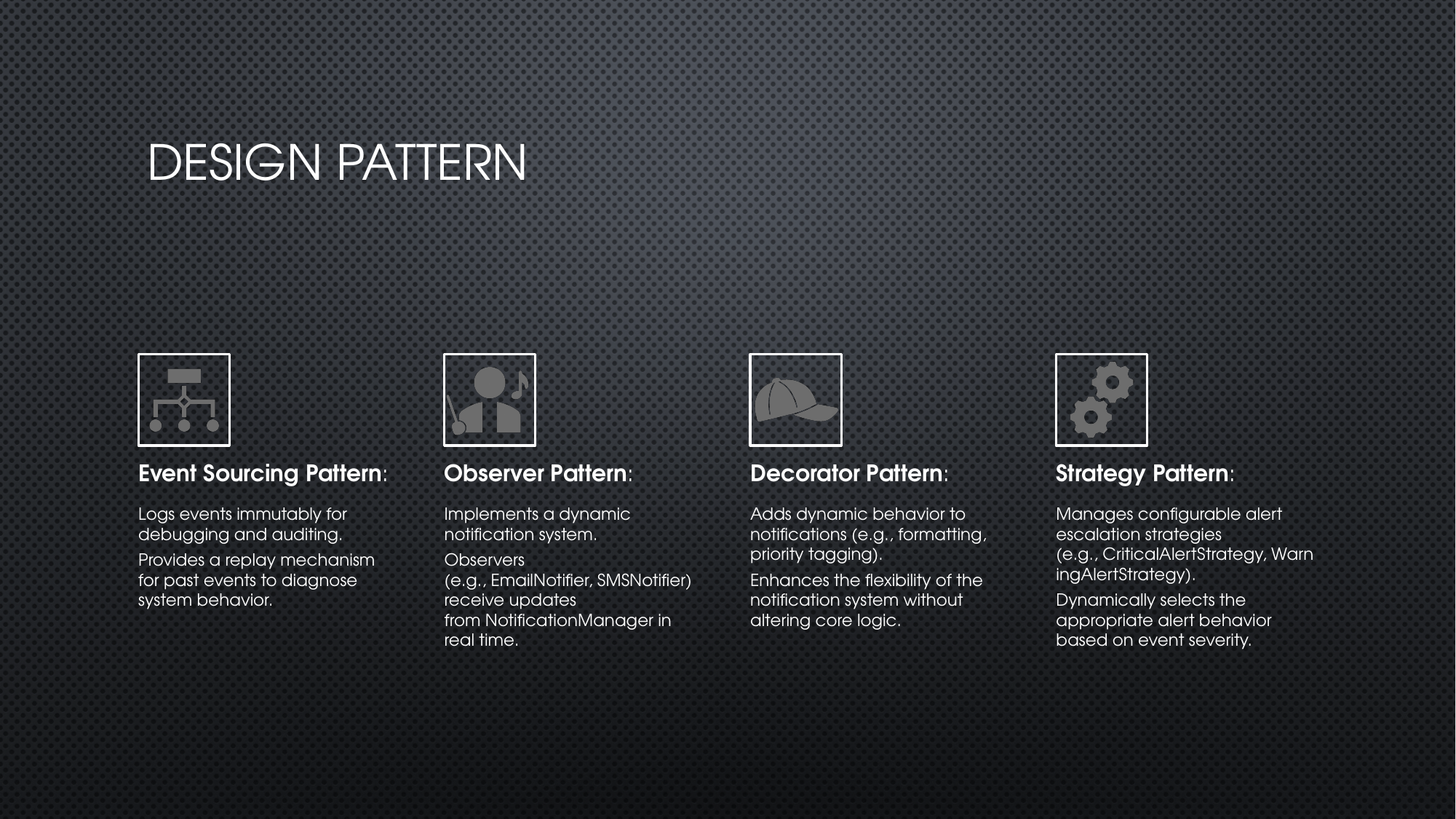

# DESIGN PATTERN
Event Sourcing Pattern:
Logs events immutably for debugging and auditing.
Provides a replay mechanism for past events to diagnose system behavior.
Observer Pattern:
Implements a dynamic notification system.
Observers (e.g., EmailNotifier, SMSNotifier) receive updates from NotificationManager in real time.
Decorator Pattern:
Adds dynamic behavior to notifications (e.g., formatting, priority tagging).
Enhances the flexibility of the notification system without altering core logic.
Strategy Pattern:
Manages configurable alert escalation strategies (e.g., CriticalAlertStrategy, WarningAlertStrategy).
Dynamically selects the appropriate alert behavior based on event severity.